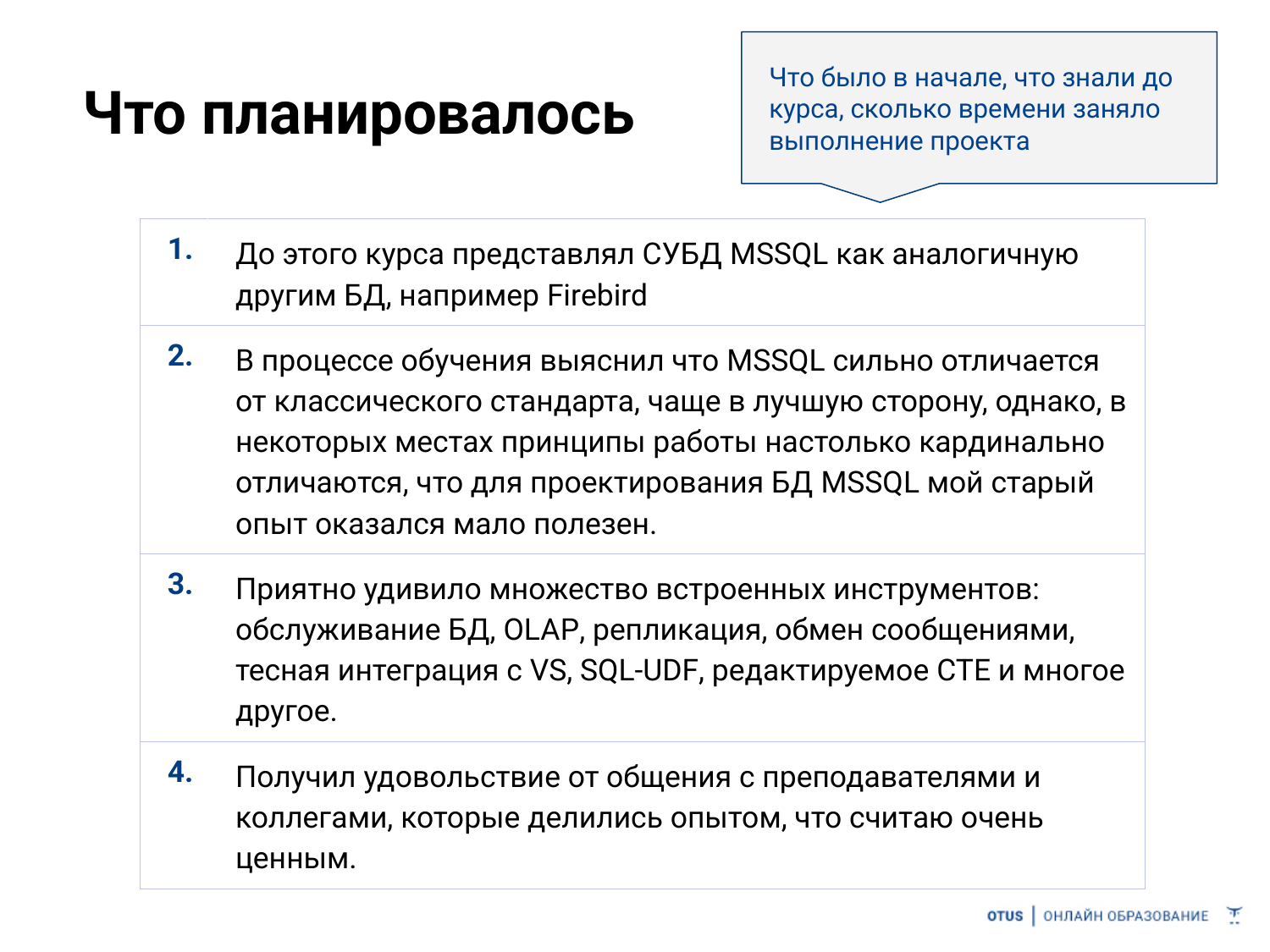

Что было в начале, что знали до курса, сколько времени заняло выполнение проекта
# Что планировалось
| 1. | До этого курса представлял СУБД MSSQL как аналогичную другим БД, например Firebird |
| --- | --- |
| 2. | В процессе обучения выяснил что MSSQL сильно отличается от классического стандарта, чаще в лучшую сторону, однако, в некоторых местах принципы работы настолько кардинально отличаются, что для проектирования БД MSSQL мой старый опыт оказался мало полезен. |
| 3. | Приятно удивило множество встроенных инструментов: обслуживание БД, OLAP, репликация, обмен сообщениями, тесная интеграция с VS, SQL-UDF, редактируемое CTE и многое другое. |
| 4. | Получил удовольствие от общения с преподавателями и коллегами, которые делились опытом, что считаю очень ценным. |